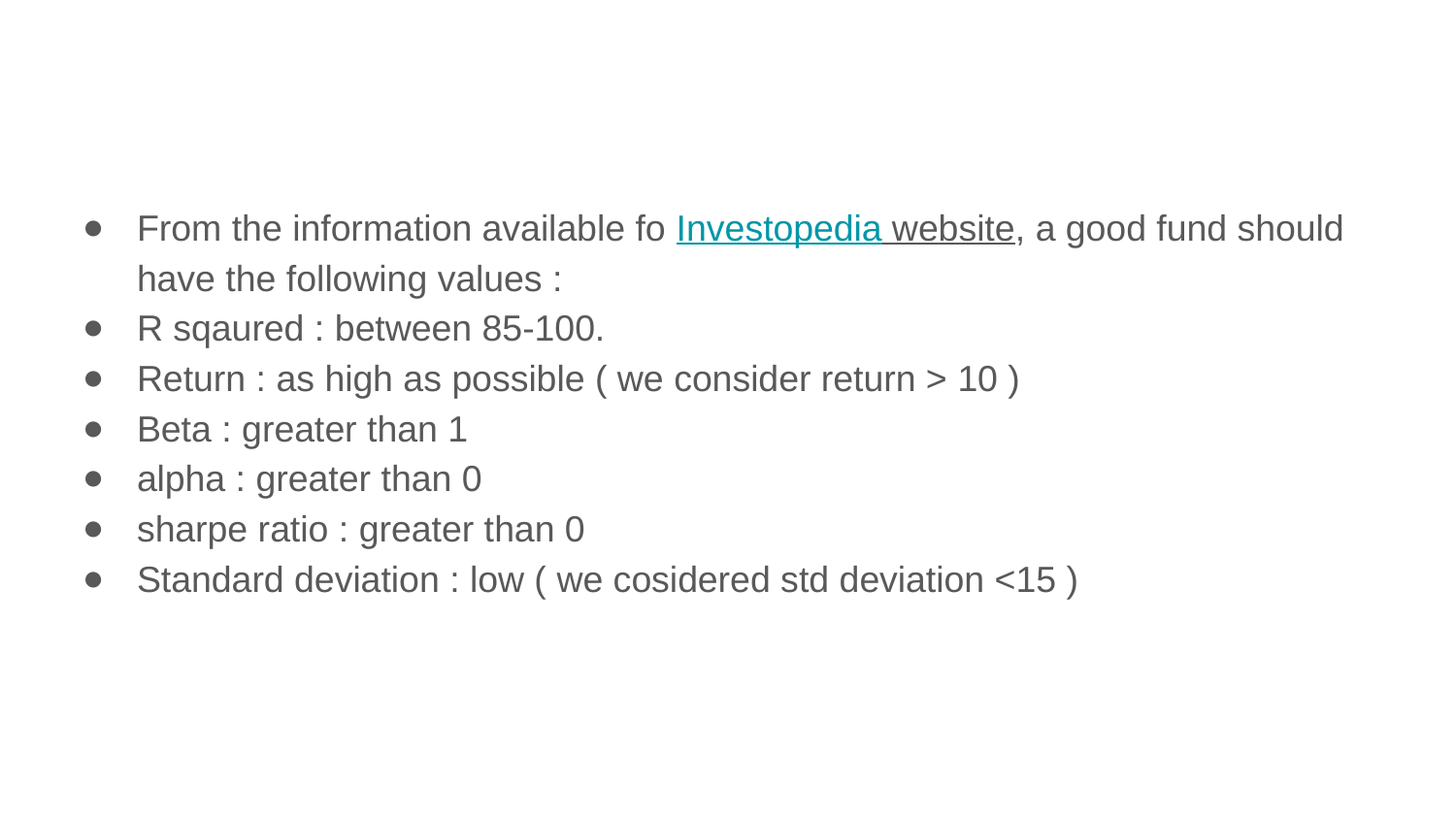

#
From the information available fo Investopedia website, a good fund should have the following values :
R sqaured : between 85-100.
Return : as high as possible ( we consider return > 10 )
Beta : greater than 1
alpha : greater than 0
sharpe ratio : greater than 0
Standard deviation : low ( we cosidered std deviation <15 )